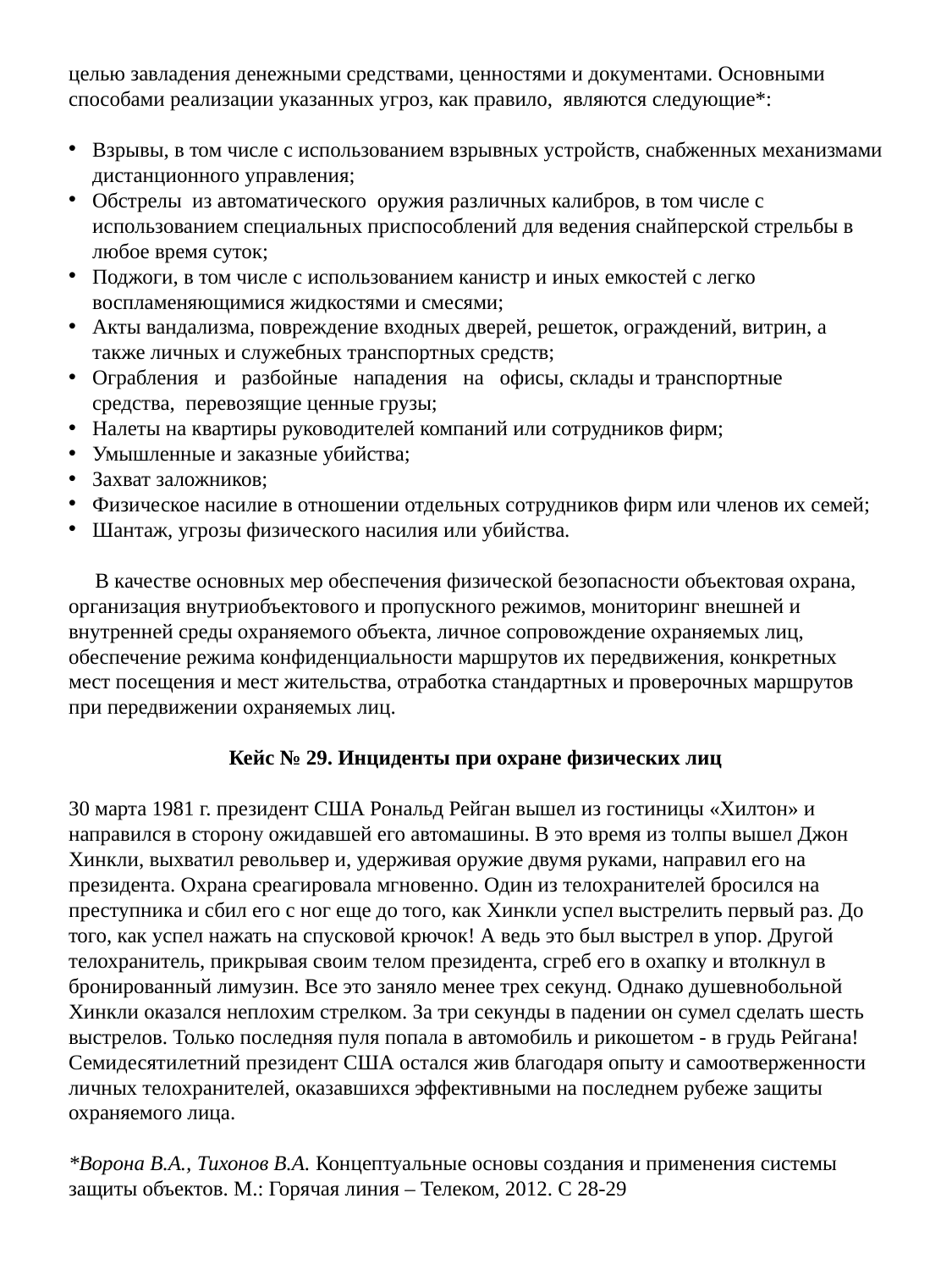

целью завладения денежными средствами, ценностями и документами. Основными способами реализации указанных угроз, как правило,  являются следующие*:

Взрывы, в том числе с использованием взрывных ус­тройств, снабженных механизмами дистанционного уп­равления;
Обстрелы  из автоматического  оружия различных калибров, в том числе с использованием специальных при­способлений для ведения снайперской стрельбы в любое время суток;
Поджоги, в том числе с использованием канистр и иных емкостей с легко воспламеняющимися жидкостями и смесями;
Акты вандализма, повреждение входных дверей, ре­шеток, ограждений, витрин, а также личных и служебных транспортных средств;
Ограбления   и   разбойные   нападения   на   офисы, склады и транспортные средства,  перевозящие ценные грузы;
Налеты на квартиры руководителей компаний или сотрудников фирм;
Умышленные и заказные убийства;
Захват заложников;
Физическое насилие в отношении отдельных со­трудников фирм или членов их семей;
Шантаж, угрозы физического насилия или убий­ства.

     В качестве основных мер обеспечения физической безопасности объектовая охрана, организация внутриобъектового и пропускного режимов, мониторинг внешней и внутренней среды охраняемого объекта, личное сопровождение охраняемых лиц, обеспечение режима конфиденциальности маршрутов их передвижения, конкретных мест посещения и мест жительства, отработка стандартных и проверочных маршрутов при передвижении охраняемых лиц.

Кейс № 29. Инциденты при охране физических лиц

30 марта 1981 г. президент США Рональд Рейган вышел из гостиницы «Хилтон» и направился в сторону ожидавшей его автомашины. В это время из толпы вышел Джон Хинкли, выхватил револьвер и, удерживая оружие двумя руками, направил его на президента. Охрана среагировала мгновенно. Один из телохранителей бросился на преступника и сбил его с ног еще до того, как Хинкли успел выстрелить первый раз. До того, как успел нажать на спусковой крючок! А ведь это был выстрел в упор. Другой телохранитель, прикрывая своим телом президента, сгреб его в охапку и втолкнул в бронированный лимузин. Все это заняло менее трех секунд. Однако душевнобольной Хинкли оказался неплохим стрелком. За три секунды в падении он сумел сделать шесть выстрелов. Только последняя пуля попала в автомобиль и рикошетом - в грудь Рейгана! Семидесятилетний президент США остался жив благодаря опыту и самоотверженности личных телохранителей, оказавшихся эффективными на последнем рубеже защиты охраняемого лица.

*Ворона В.А., Тихонов В.А. Концептуальные основы создания и применения системы защиты объектов. М.: Горячая линия – Телеком, 2012. С 28-29